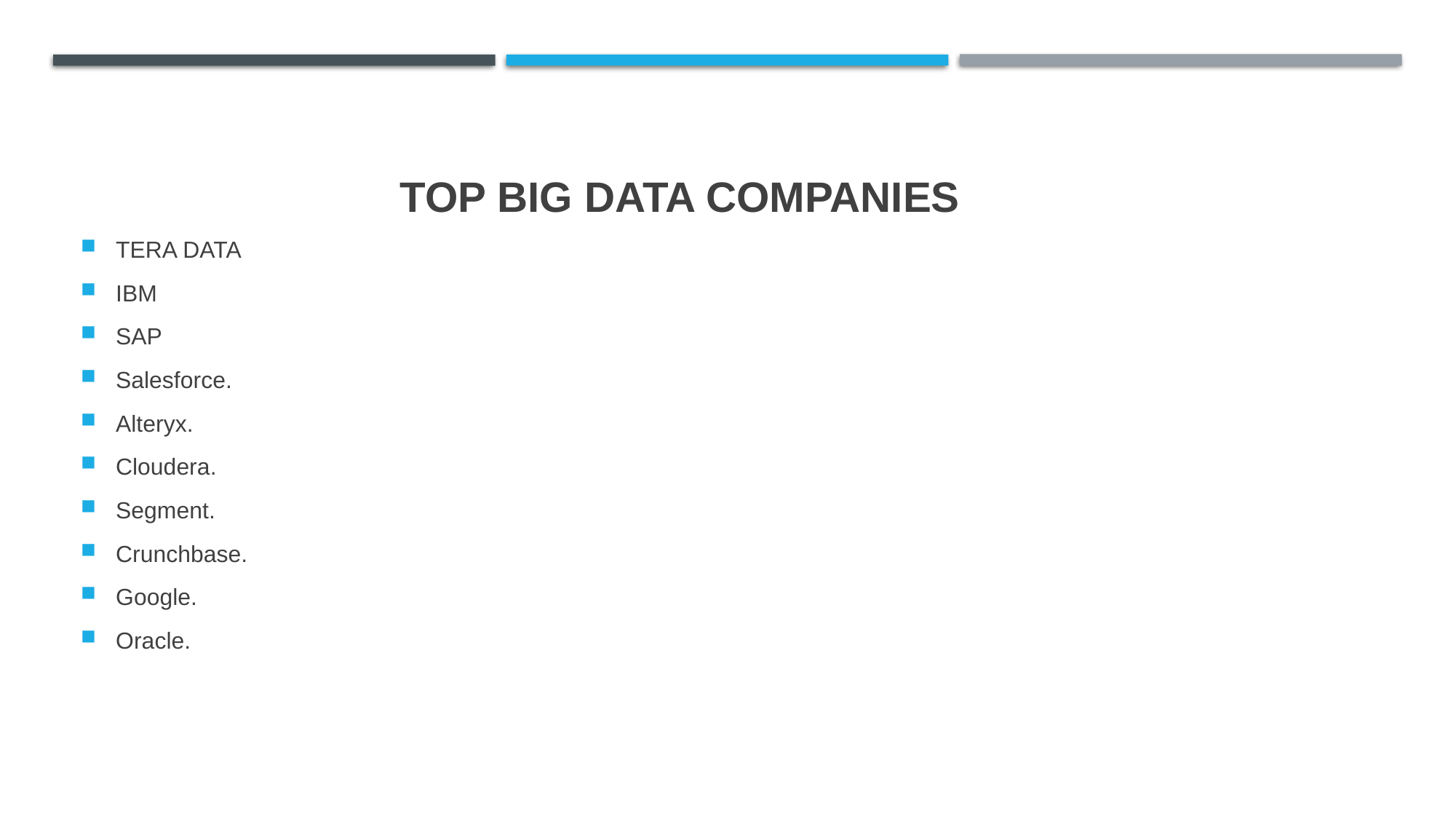

# TOP BIG DATA COMPANIES
TERA DATA
IBM
SAP
Salesforce.
Alteryx.
Cloudera.
Segment.
Crunchbase.
Google.
Oracle.